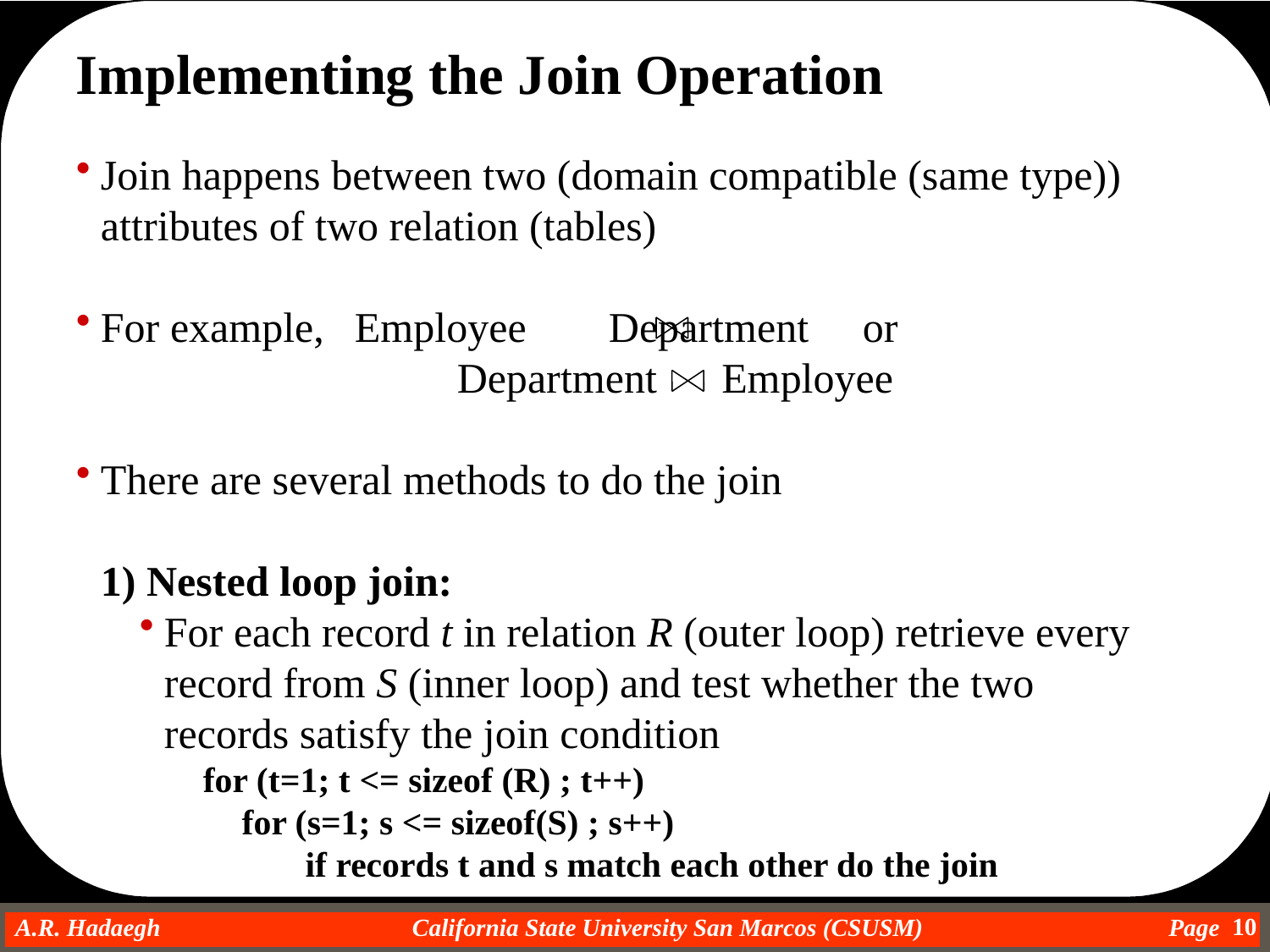

Implementing the Join Operation

Join happens between two (domain compatible (same type)) attributes of two relation (tables)

For example, 	Employee 	Department 	or
	Department 	 Employee

There are several methods to do the join

	1) Nested loop join:
For each record t in relation R (outer loop) retrieve every record from S (inner loop) and test whether the two records satisfy the join condition
for (t=1; t <= sizeof (R) ; t++)
for (s=1; s <= sizeof(S) ; s++)
if records t and s match each other do the join

10